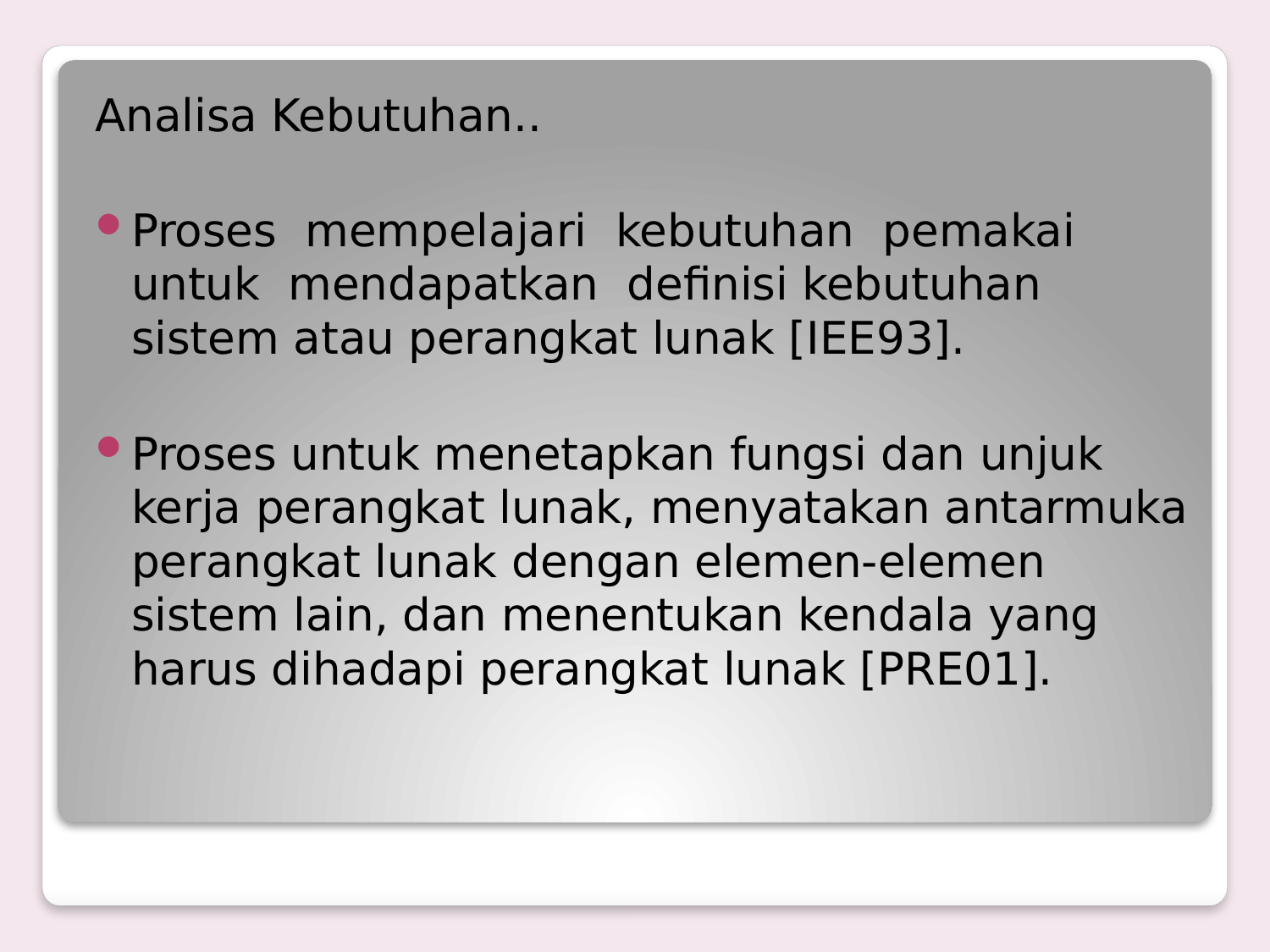

Analisa Kebutuhan..

Proses  mempelajari  kebutuhan  pemakai  untuk  mendapatkan  definisi kebutuhan sistem atau perangkat lunak [IEE93].

Proses untuk menetapkan fungsi dan unjuk kerja perangkat lunak, menyatakan antarmuka perangkat lunak dengan elemen-elemen sistem lain, dan menentukan kendala yang harus dihadapi perangkat lunak [PRE01].

#